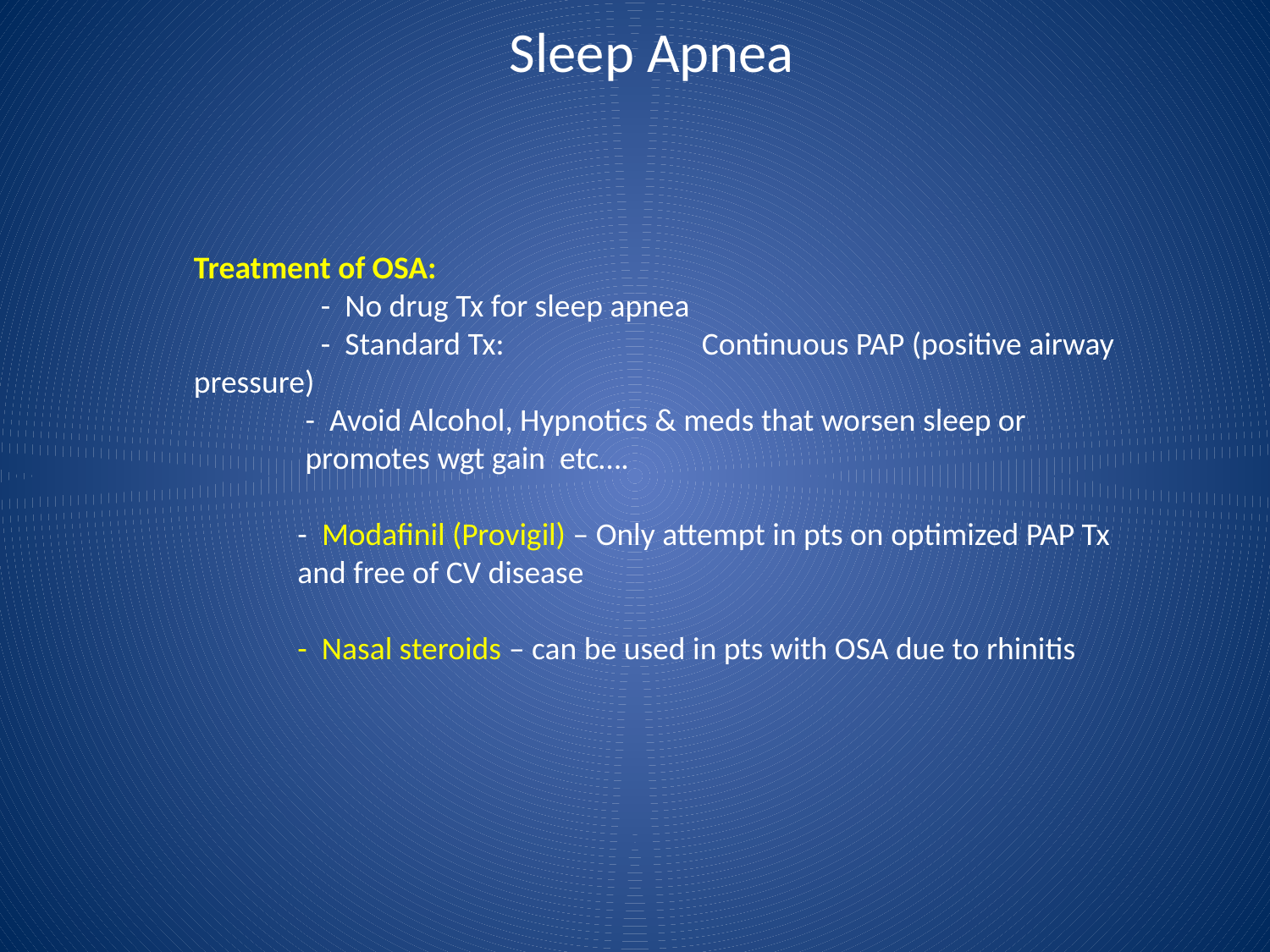

# Sleep Apnea
Treatment of OSA:
	-  No drug Tx for sleep apnea
	-  Standard Tx:		Continuous PAP (positive airway pressure)
	-  Avoid Alcohol, Hypnotics & meds that worsen sleep or promotes wgt gain  etc….

	-  Modafinil (Provigil) – Only attempt in pts on optimized PAP Tx and free of CV disease

	-  Nasal steroids – can be used in pts with OSA due to rhinitis